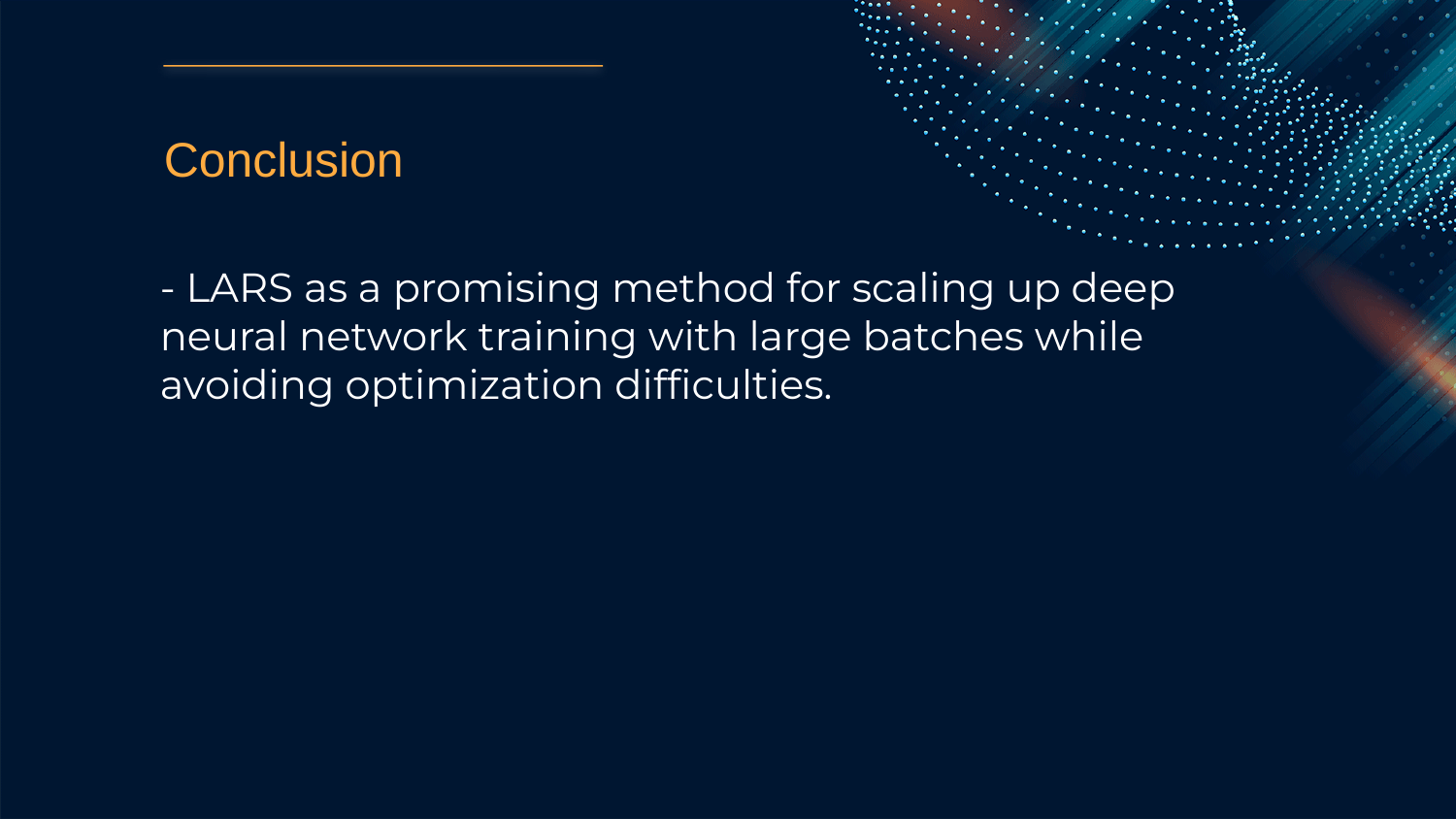

Conclusion

- LARS as a promising method for scaling up deep neural network training with large batches while avoiding optimization difficulties.